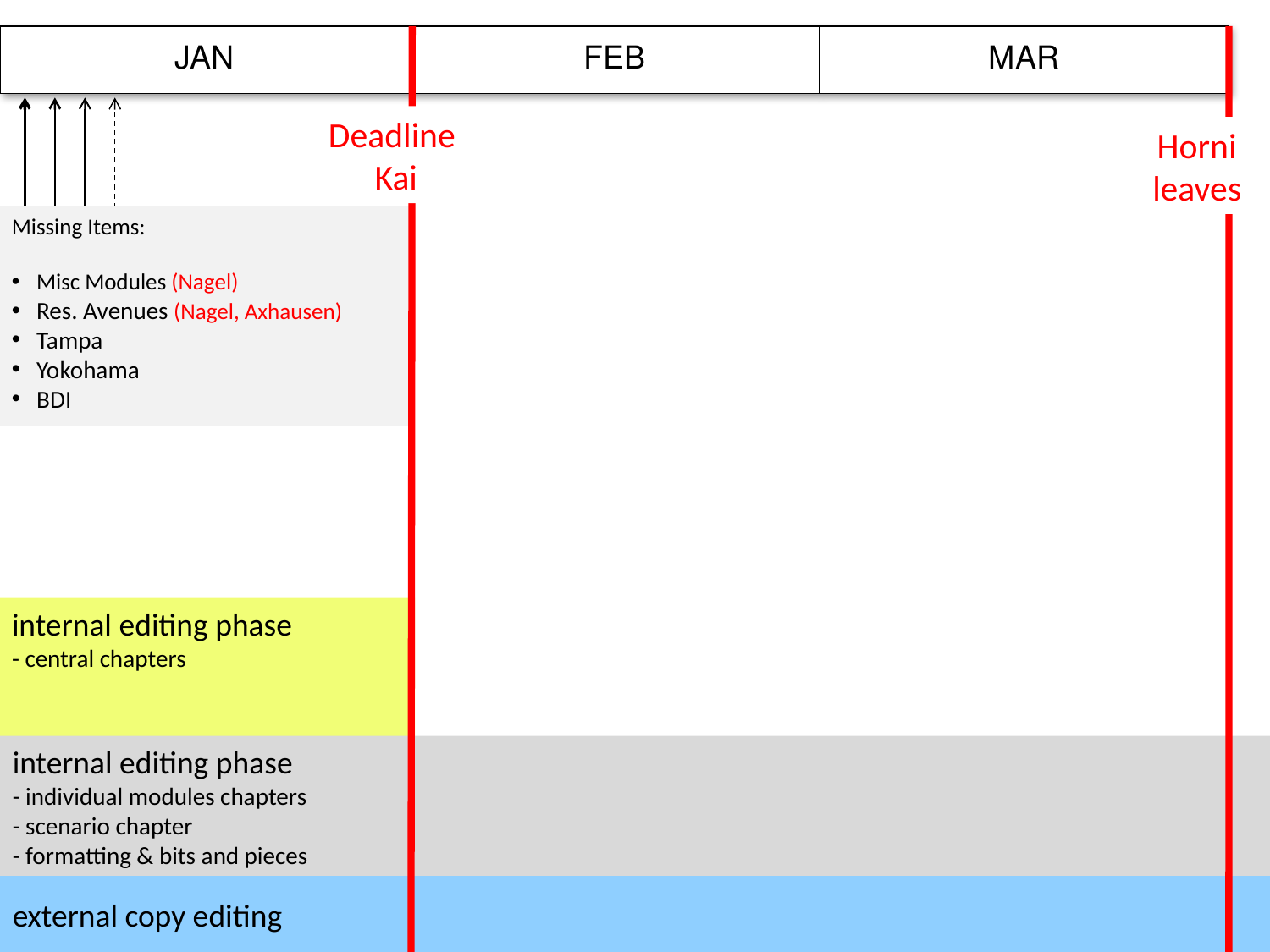

| JAN | FEB | MAR |
| --- | --- | --- |
Deadline
Kai
Horni
leaves
Missing Items:

Misc Modules (Nagel)
Res. Avenues (Nagel, Axhausen)
Tampa
Yokohama
BDI
internal editing phase
- central chapters
internal editing phase
- individual modules chapters
- scenario chapter
- formatting & bits and pieces
external copy editing